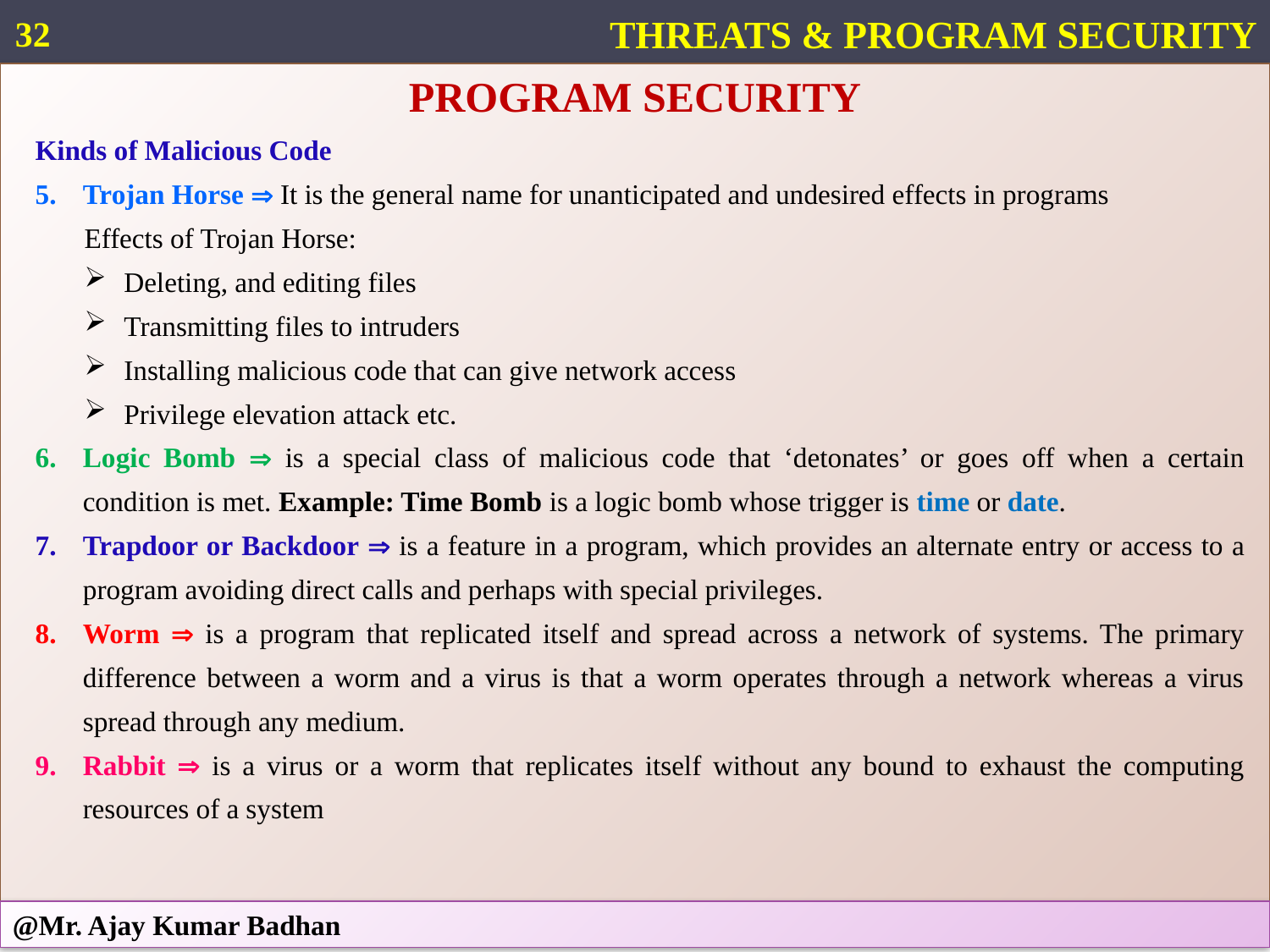

32
THREATS & PROGRAM SECURITY

PROGRAM SECURITY
Kinds of Malicious Code
Trojan Horse ⇒ It is the general name for unanticipated and undesired effects in programs
Effects of Trojan Horse:
Deleting, and editing files
Transmitting files to intruders
Installing malicious code that can give network access
Privilege elevation attack etc.
Logic Bomb ⇒ is a special class of malicious code that ‘detonates’ or goes off when a certain condition is met. Example: Time Bomb is a logic bomb whose trigger is time or date.
Trapdoor or Backdoor ⇒ is a feature in a program, which provides an alternate entry or access to a program avoiding direct calls and perhaps with special privileges.
Worm ⇒ is a program that replicated itself and spread across a network of systems. The primary difference between a worm and a virus is that a worm operates through a network whereas a virus spread through any medium.
Rabbit ⇒ is a virus or a worm that replicates itself without any bound to exhaust the computing resources of a system
@Mr. Ajay Kumar Badhan